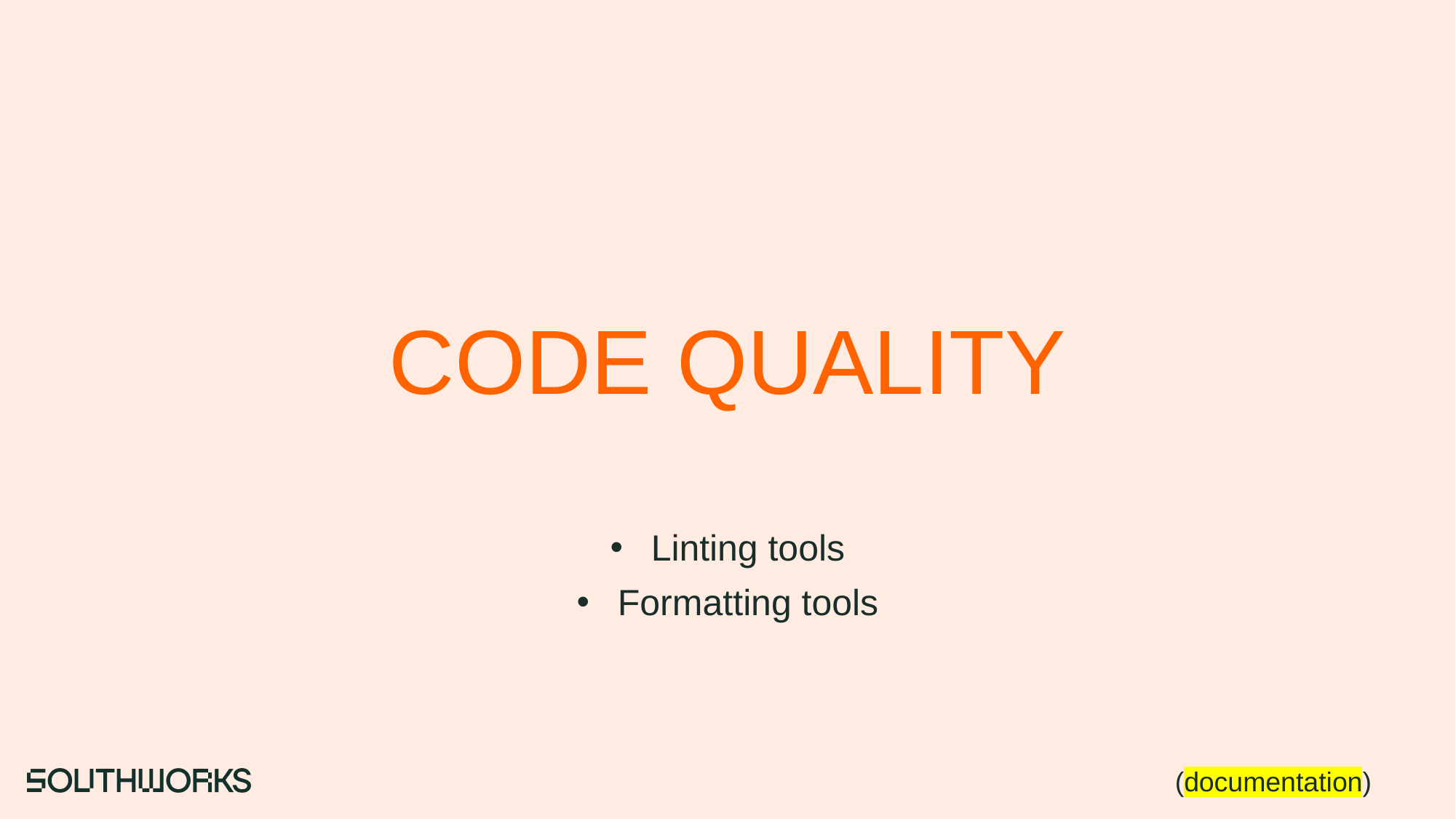

# CODE QUALITY
Linting tools
Formatting tools
(documentation)